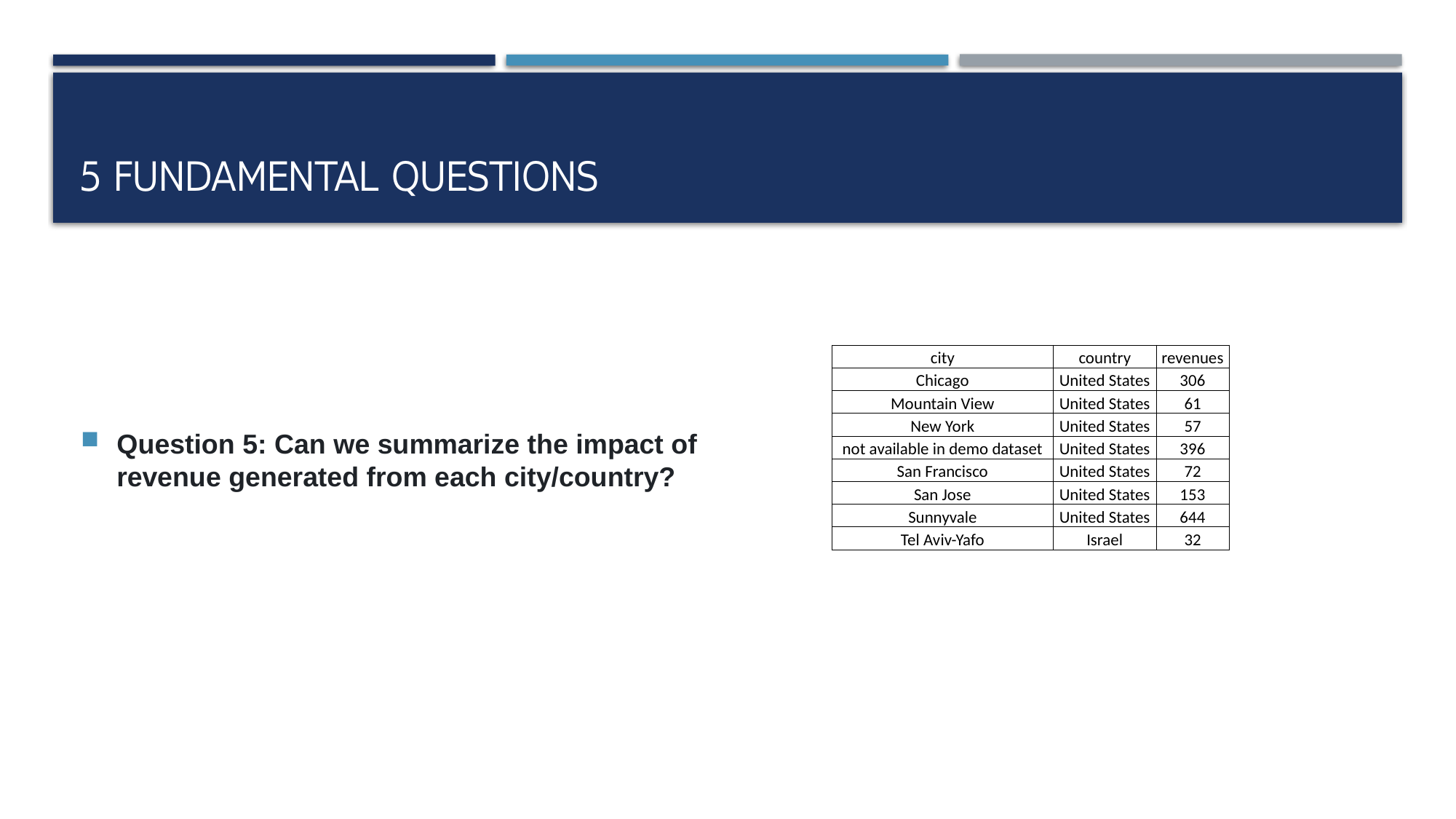

# 5 fundamental questions
Question 5: Can we summarize the impact of revenue generated from each city/country?

| city | country | revenues |
| --- | --- | --- |
| Chicago | United States | 306 |
| Mountain View | United States | 61 |
| New York | United States | 57 |
| not available in demo dataset | United States | 396 |
| San Francisco | United States | 72 |
| San Jose | United States | 153 |
| Sunnyvale | United States | 644 |
| Tel Aviv-Yafo | Israel | 32 |